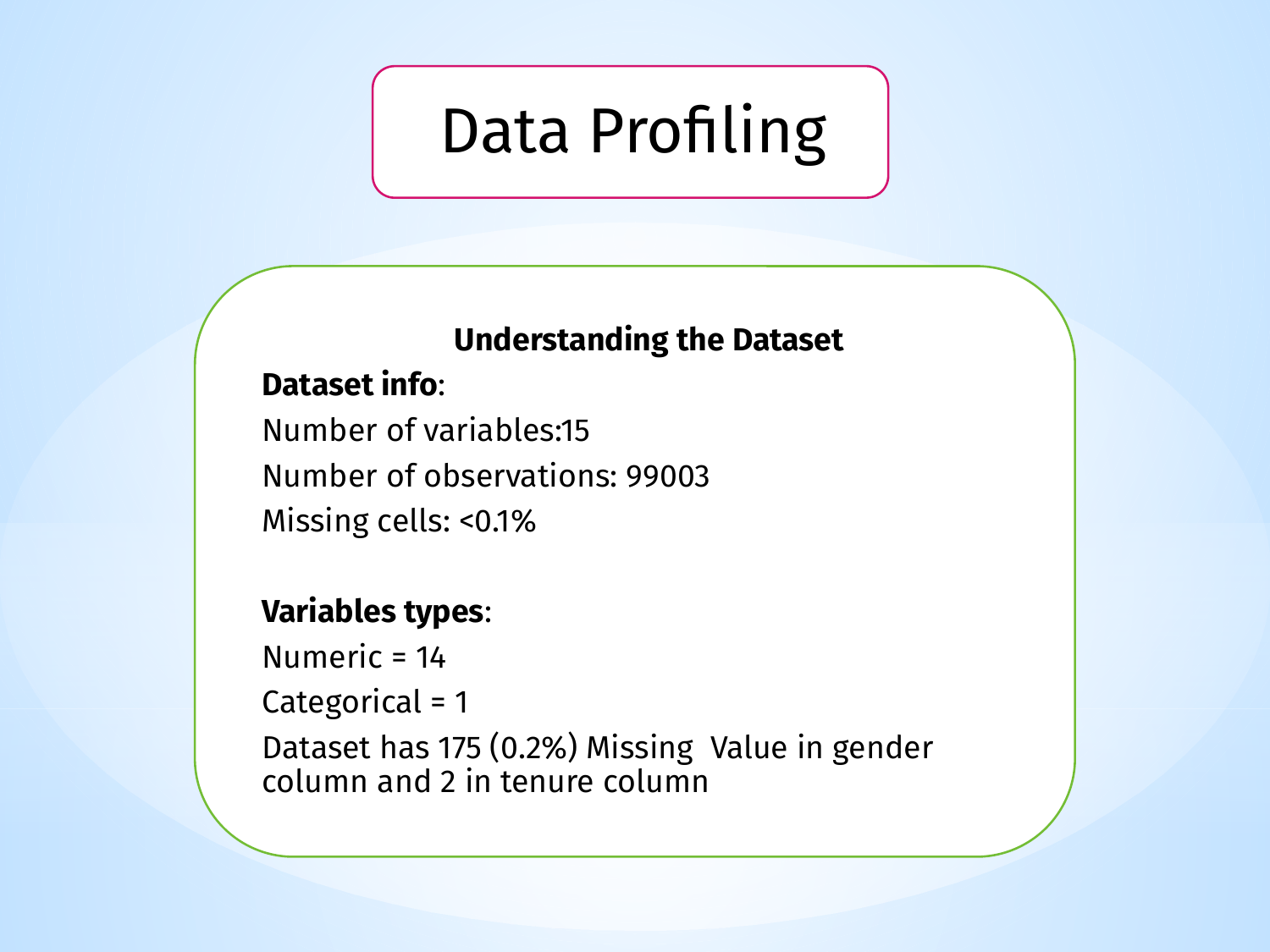

Data Profiling
Understanding the Dataset
Dataset info:
Number of variables:15
Number of observations: 99003
Missing cells: <0.1%

Variables types:
Numeric = 14
Categorical = 1
Dataset has 175 (0.2%) Missing  Value in gender column and 2 in tenure column